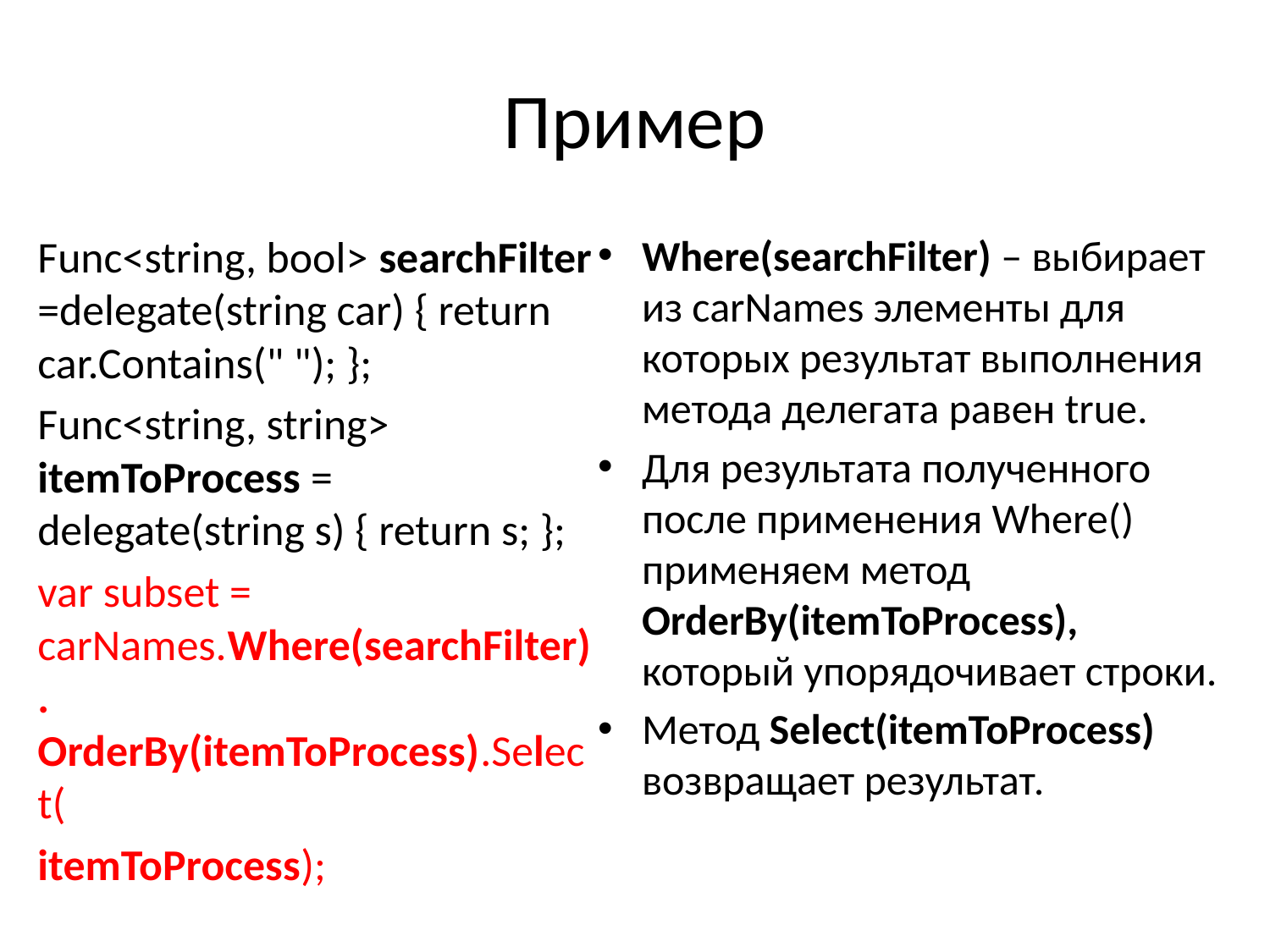

# Пример
Func<string, bool> searchFilter =delegate(string car) { return car.Contains(" "); };
Func<string, string> itemToProcess = delegate(string s) { return s; };
var subset = carNames.Where(searchFilter). OrderBy(itemToProcess).Select(
itemToProcess);

Where(searchFilter) – выбирает из carNames элементы для которых результат выполнения метода делегата равен true.
Для результата полученного после применения Where() применяем метод OrderBy(itemToProcess), который упорядочивает строки.
Метод Select(itemToProcess) возвращает результат.